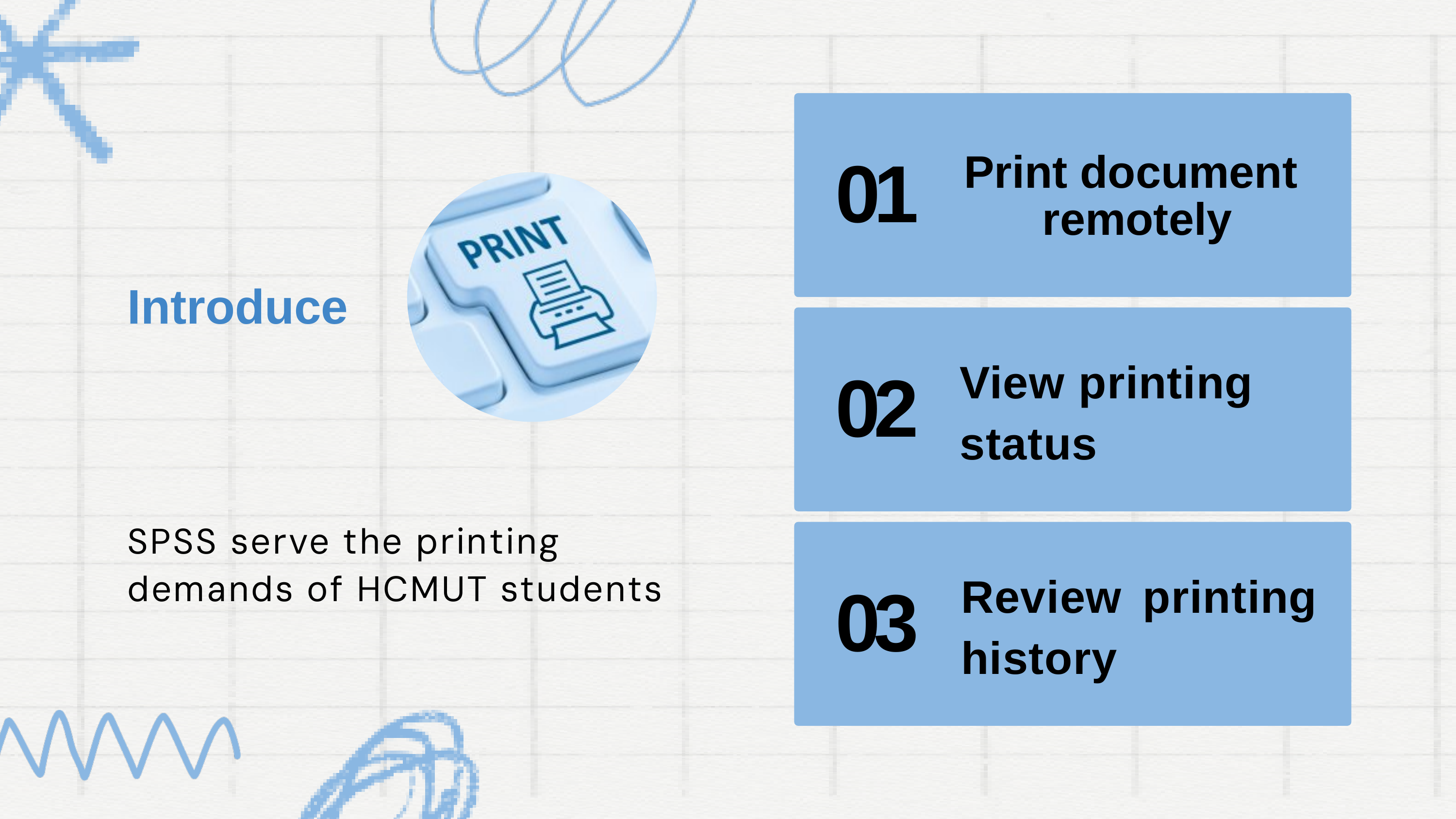

Print document
remotely
01

Introduce

View printing
status
02
SPSS serve the printing demands of HCMUT students

Review printing history
03